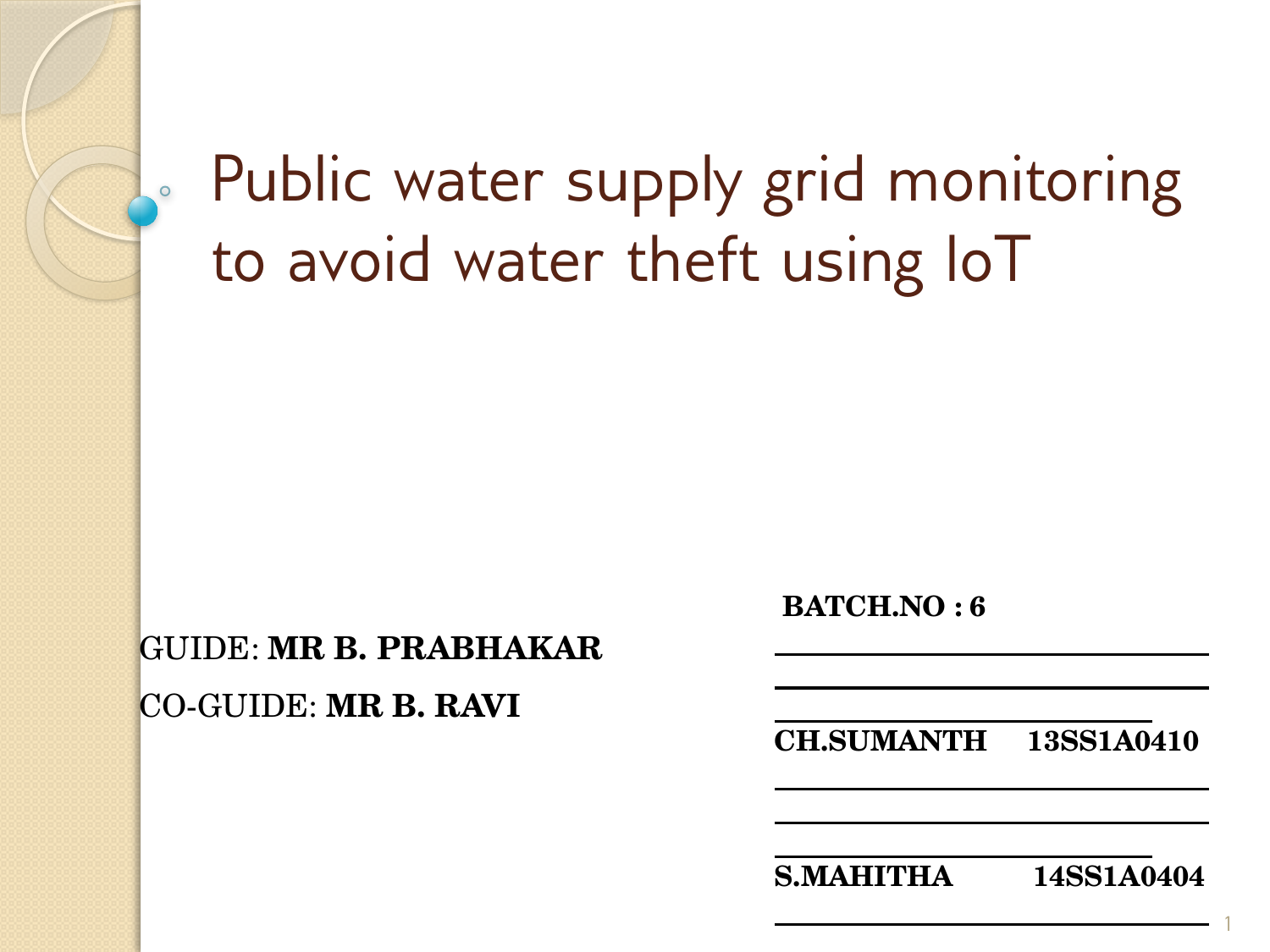

# Public water supply grid monitoring to avoid water theft using IoT
 BATCH.NO : 6
                                                                                                                                                              CH.SUMANTH     13SS1A0410
                                                                                                                                                              S.MAHITHA          14SS1A0404
                                                                                                                                                              M.SOUJANYA      13SS1A0434
GUIDE: MR B. PRABHAKAR
CO-GUIDE: MR B. RAVI
1